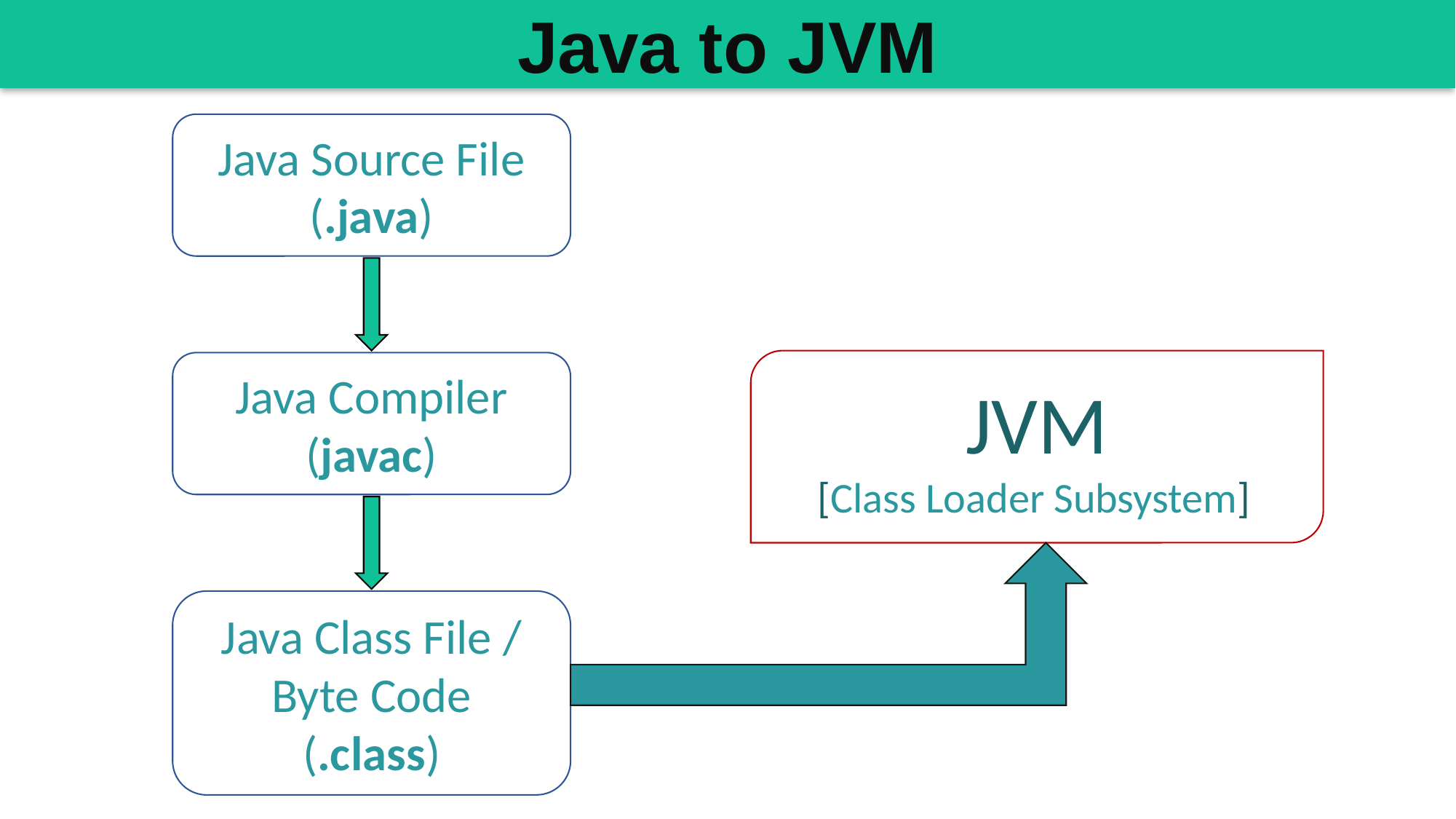

Java to JVM
Java Source File
(.java)

JVM
[Class Loader Subsystem]
Java Compiler
(javac)

Java Class File / Byte Code
(.class)